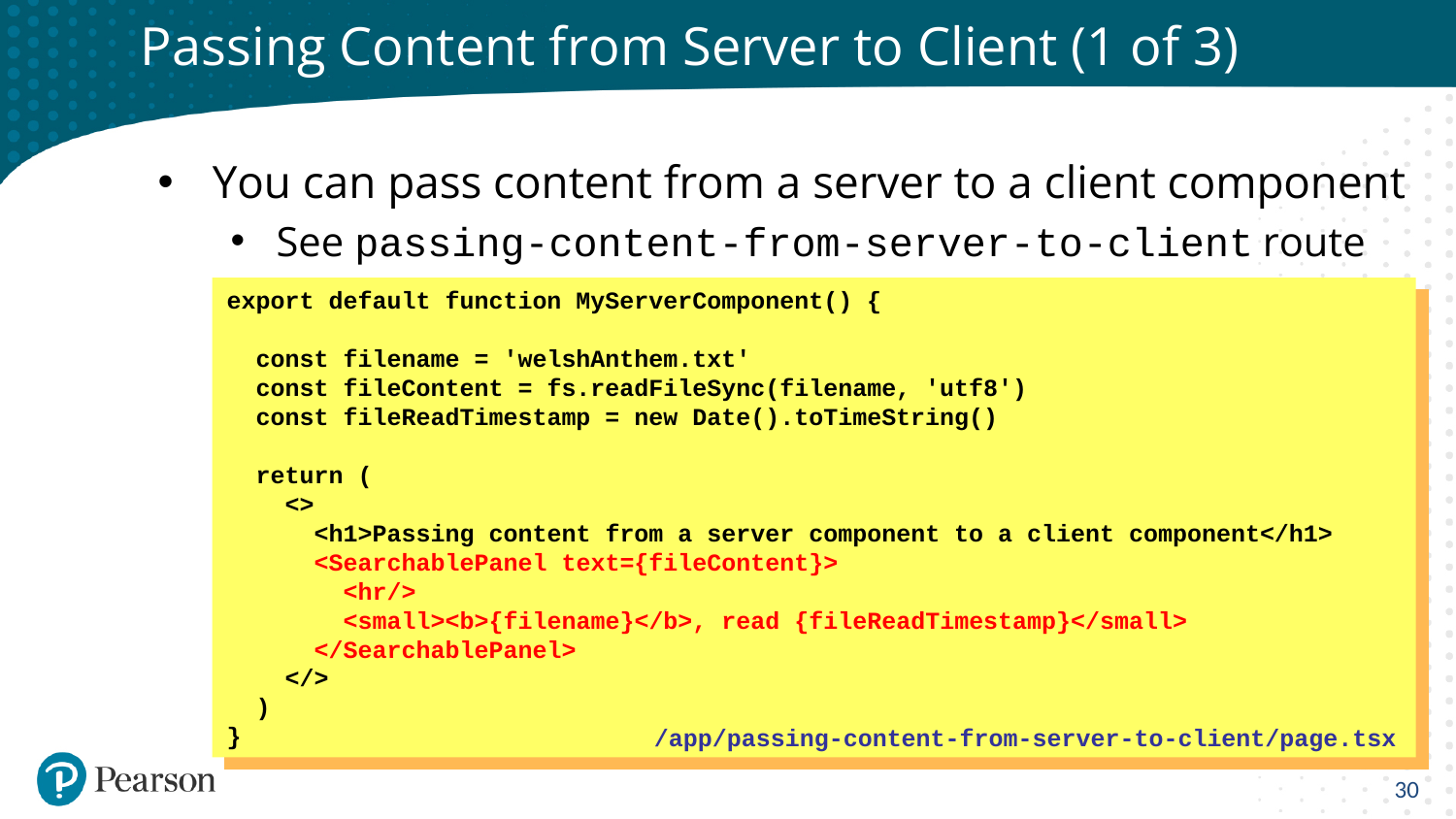

# Passing Content from Server to Client (1 of 3)
You can pass content from a server to a client component
See passing-content-from-server-to-client route
export default function MyServerComponent() {

  const filename = 'welshAnthem.txt'
  const fileContent = fs.readFileSync(filename, 'utf8')
  const fileReadTimestamp = new Date().toTimeString()

  return (
    <>
      <h1>Passing content from a server component to a client component</h1>
      <SearchablePanel text={fileContent}>
        <hr/>
        <small><b>{filename}</b>, read {fileReadTimestamp}</small>
      </SearchablePanel>
    </>
  )
}
/app/passing-content-from-server-to-client/page.tsx
30